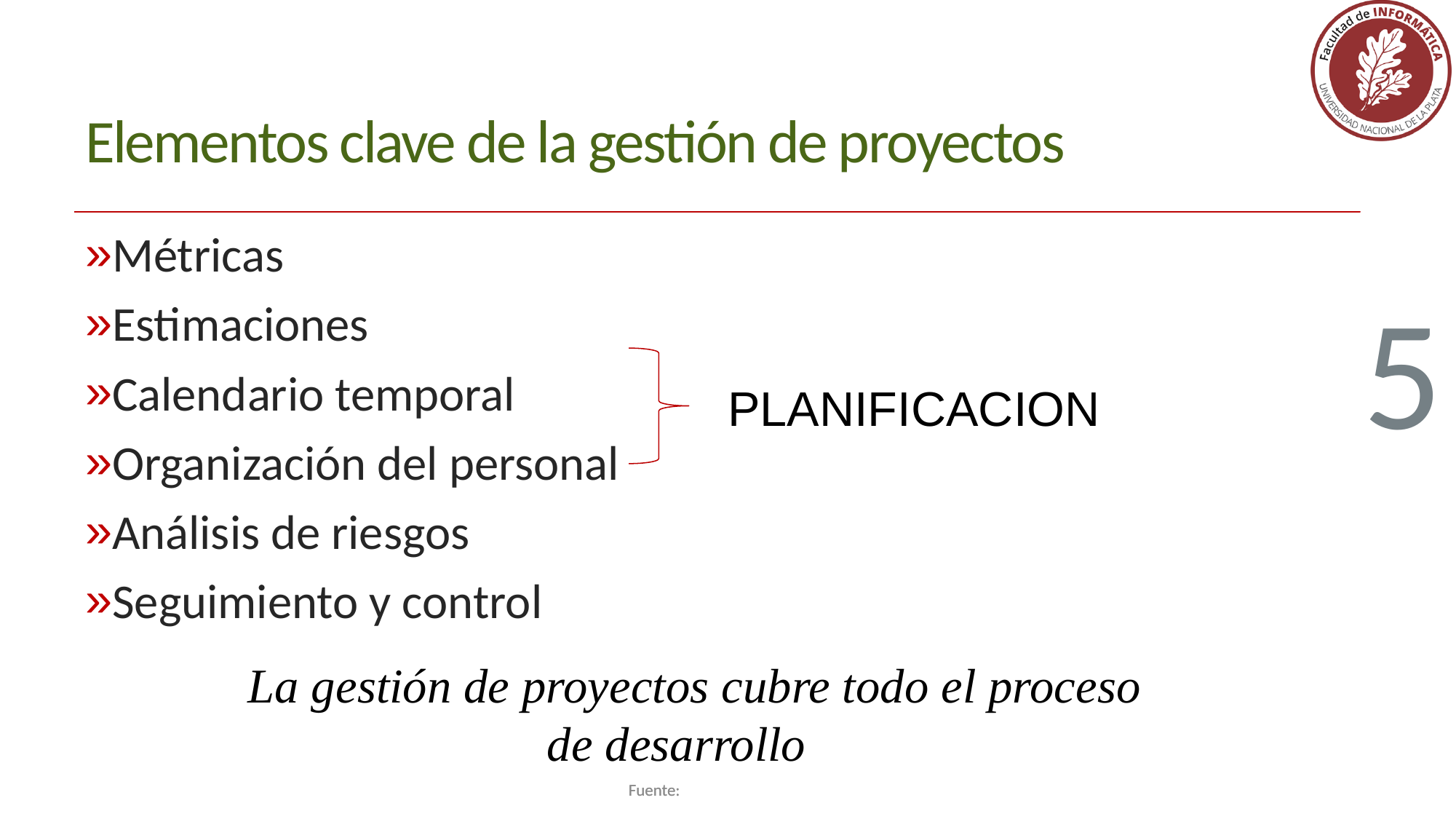

Elementos clave de la gestión de proyectos
Métricas
Estimaciones
Calendario temporal
Organización del personal
Análisis de riesgos
Seguimiento y control

5

PLANIFICACION
 La gestión de proyectos cubre todo el proceso de desarrollo